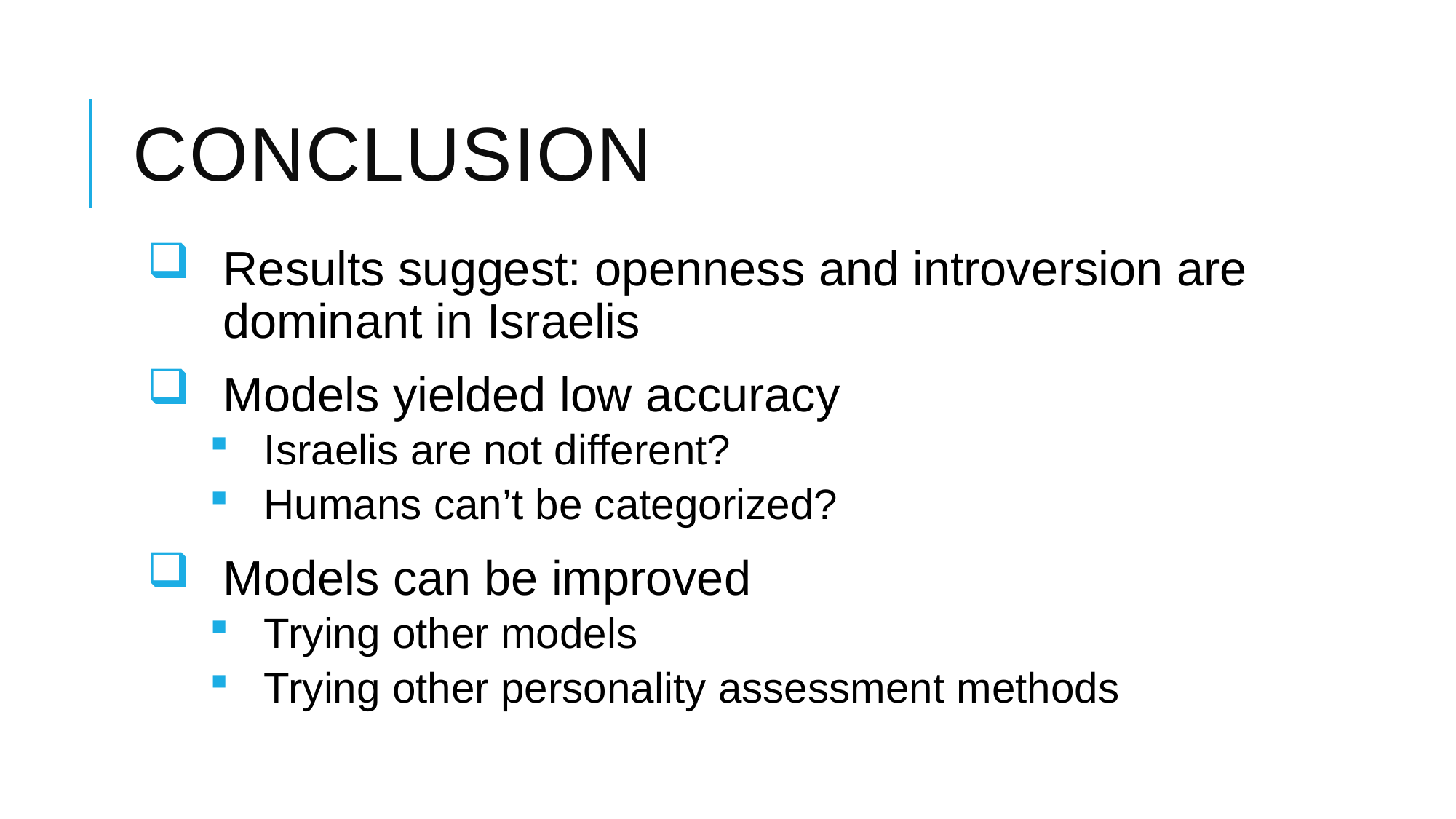

# CONCLUSION
Results suggest: openness and introversion are dominant in Israelis
Models yielded low accuracy
Israelis are not different?
Humans can’t be categorized?
Models can be improved
Trying other models
Trying other personality assessment methods